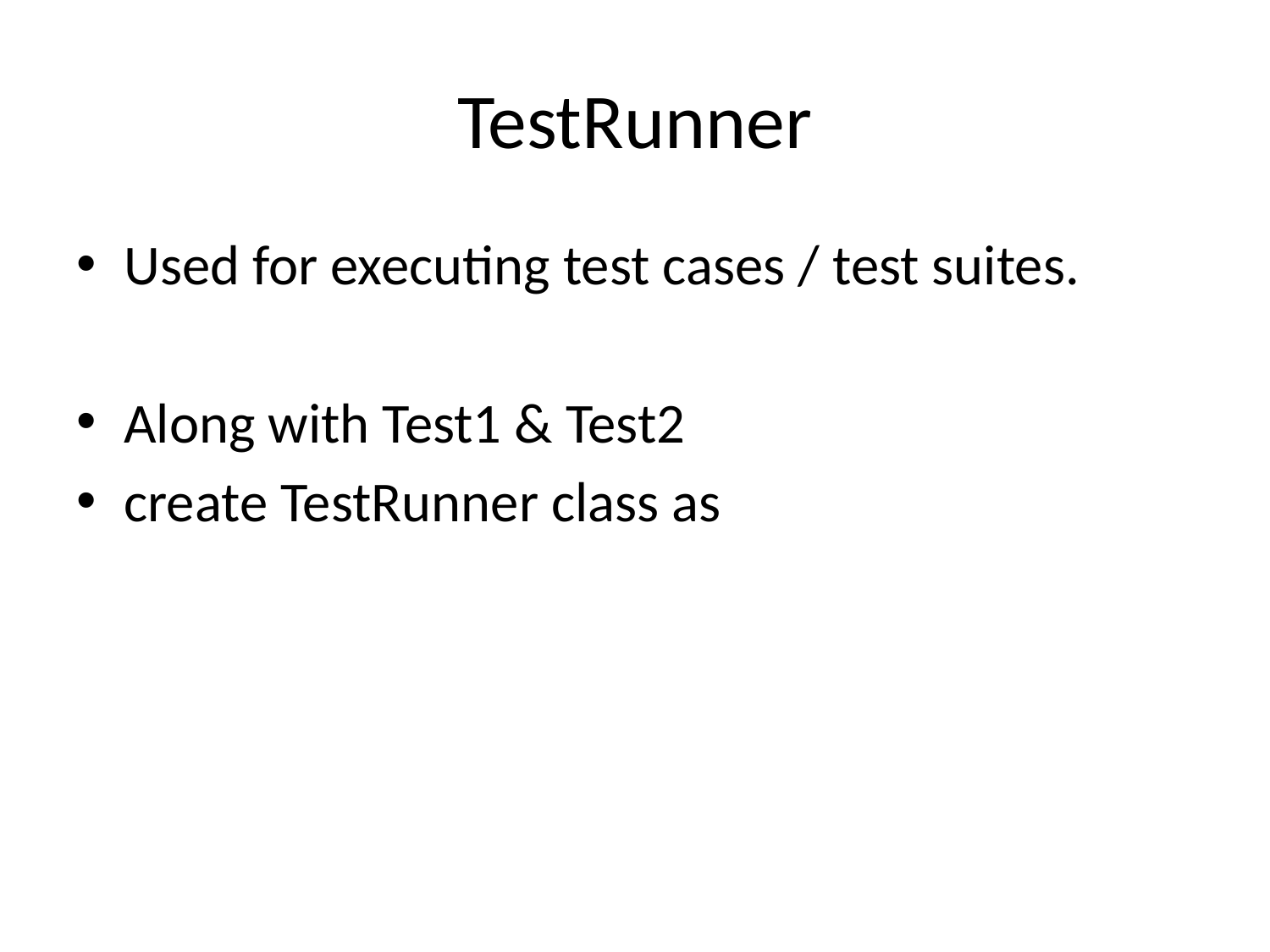

# TestRunner
Used for executing test cases / test suites.

Along with Test1 & Test2
create TestRunner class as